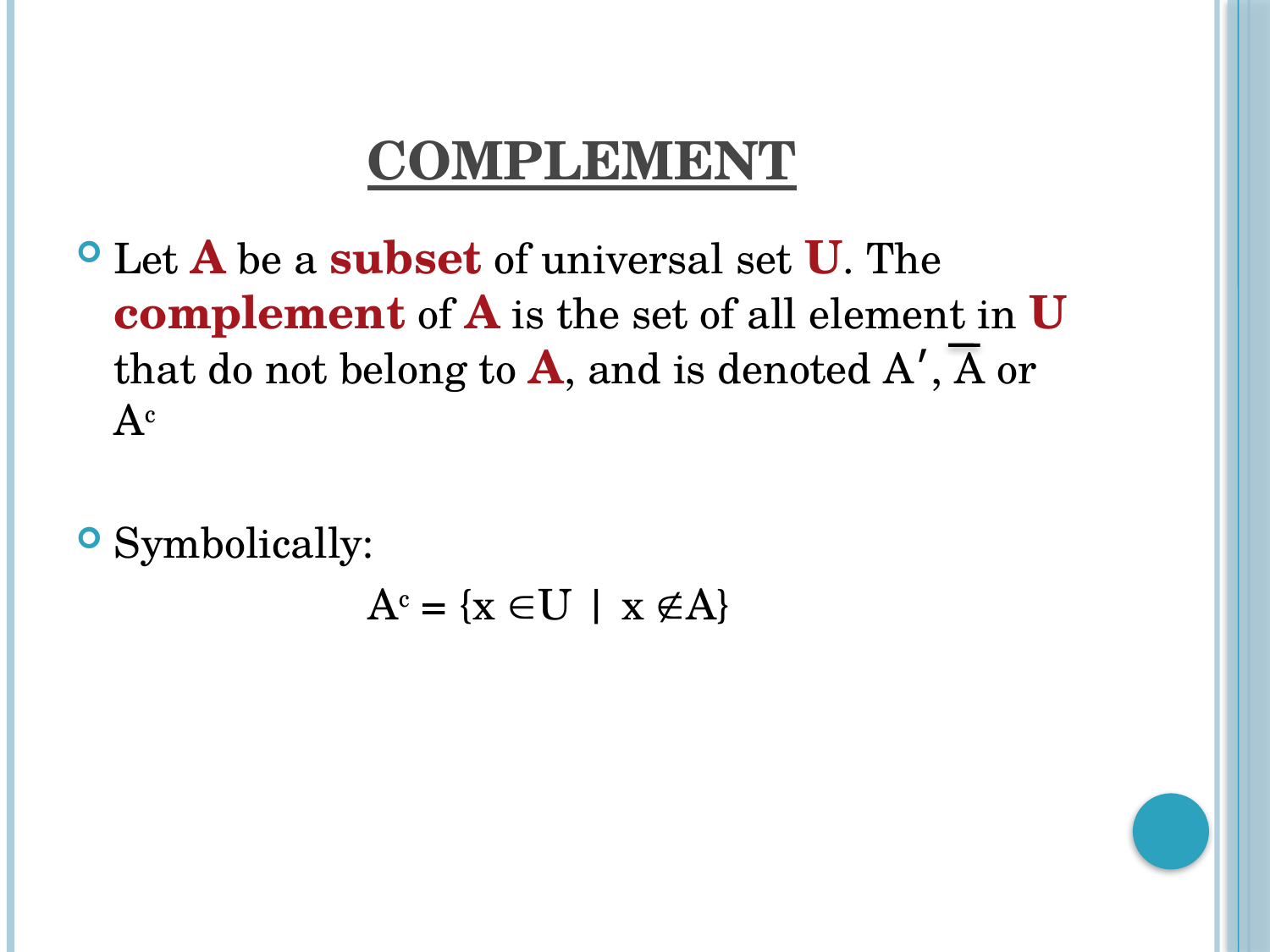

# COMPLEMENT
Let A be a subset of universal set U. The complement of A is the set of all element in U that do not belong to A, and is denoted A׳, A or Ac

Symbolically:
			Ac = {x ∈U | x ∉A}